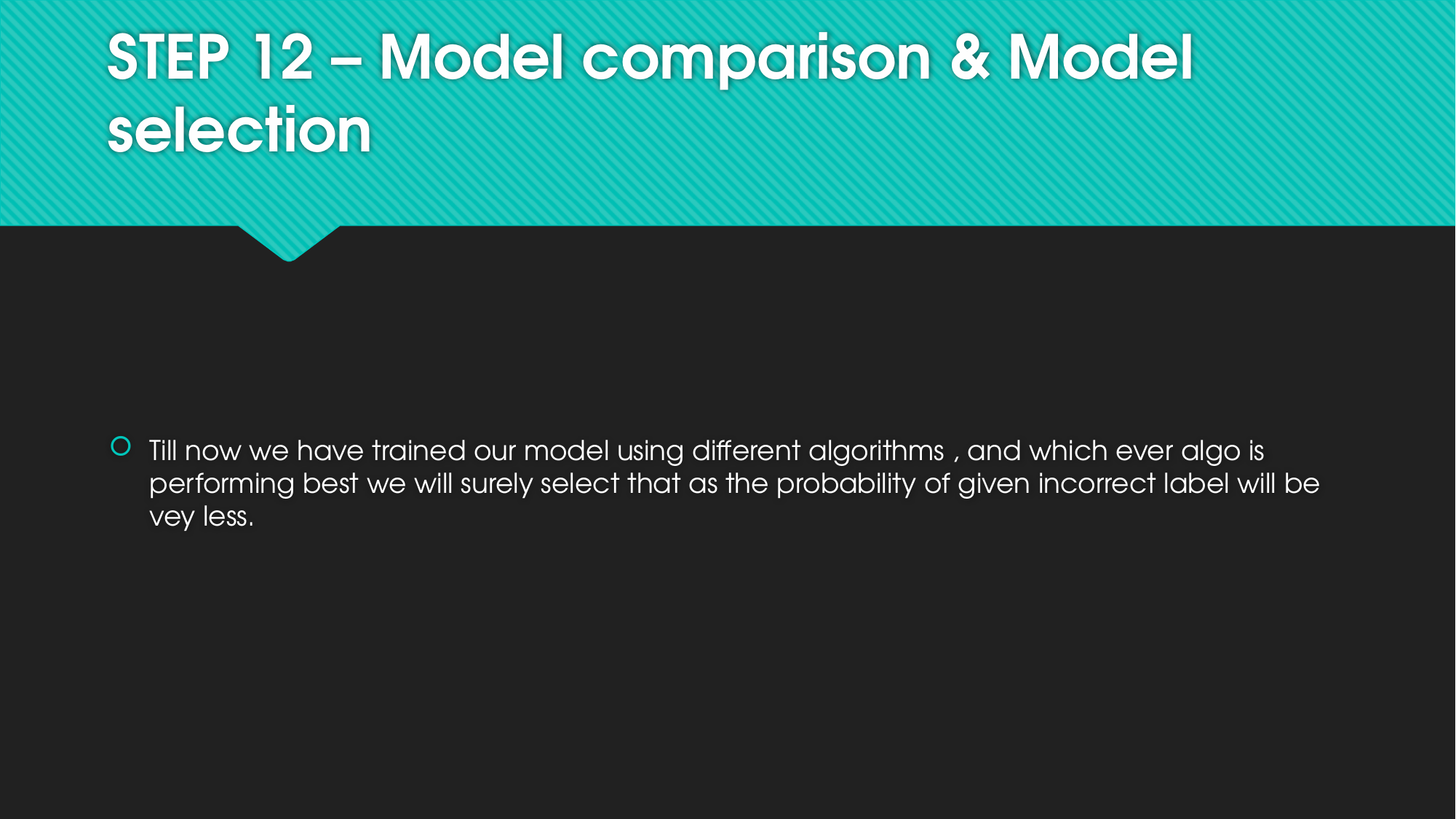

# STEP 12 – Model comparison & Model selection
Till now we have trained our model using different algorithms , and which ever algo is performing best we will surely select that as the probability of given incorrect label will be vey less.